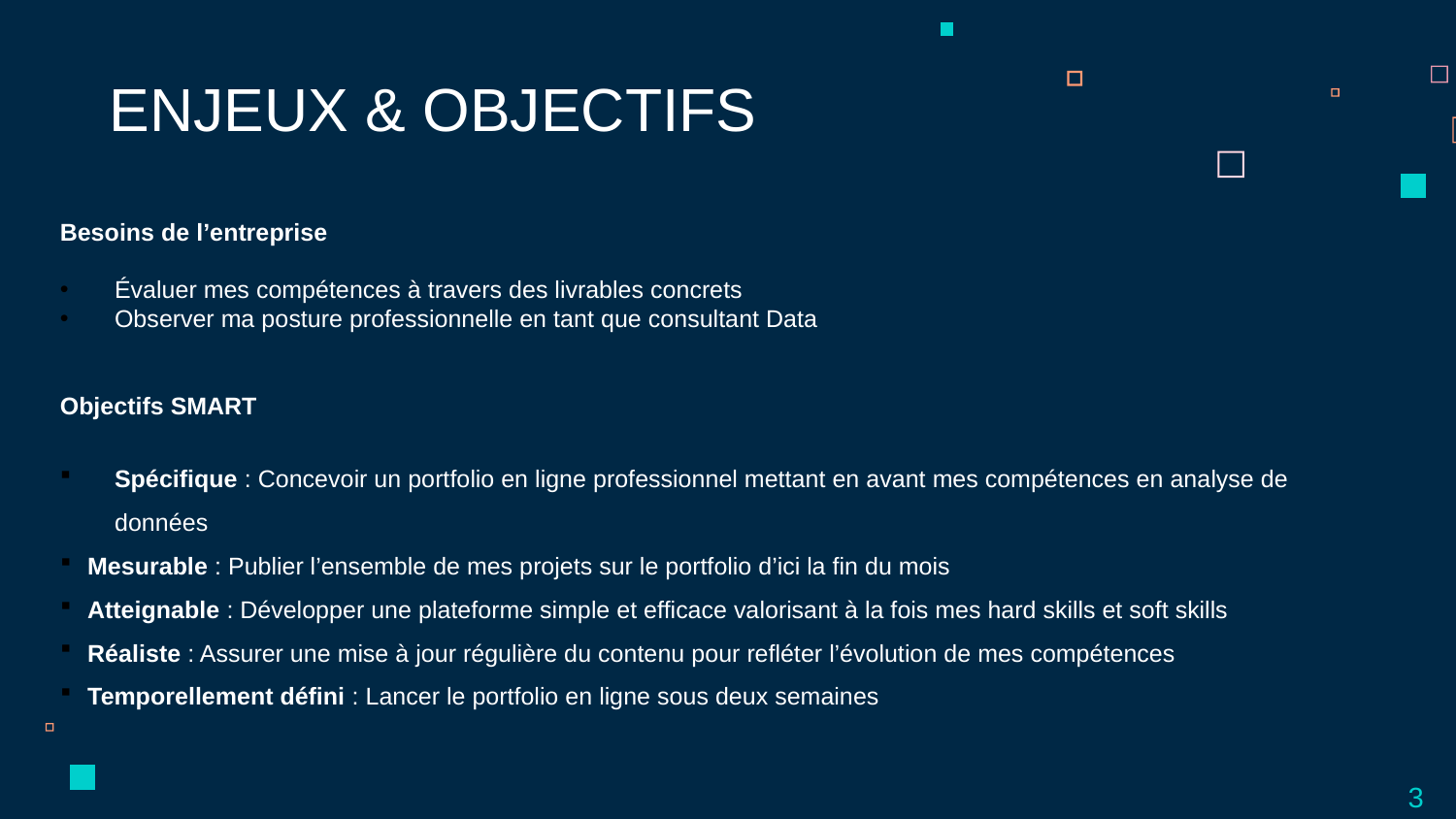

ENJEUX & OBJECTIFS
Besoins de l’entreprise

Évaluer mes compétences à travers des livrables concrets
Observer ma posture professionnelle en tant que consultant Data

Objectifs SMART

Spécifique : Concevoir un portfolio en ligne professionnel mettant en avant mes compétences en analyse de données
Mesurable : Publier l’ensemble de mes projets sur le portfolio d’ici la fin du mois
Atteignable : Développer une plateforme simple et efficace valorisant à la fois mes hard skills et soft skills
Réaliste : Assurer une mise à jour régulière du contenu pour refléter l’évolution de mes compétences
Temporellement défini : Lancer le portfolio en ligne sous deux semaines

3